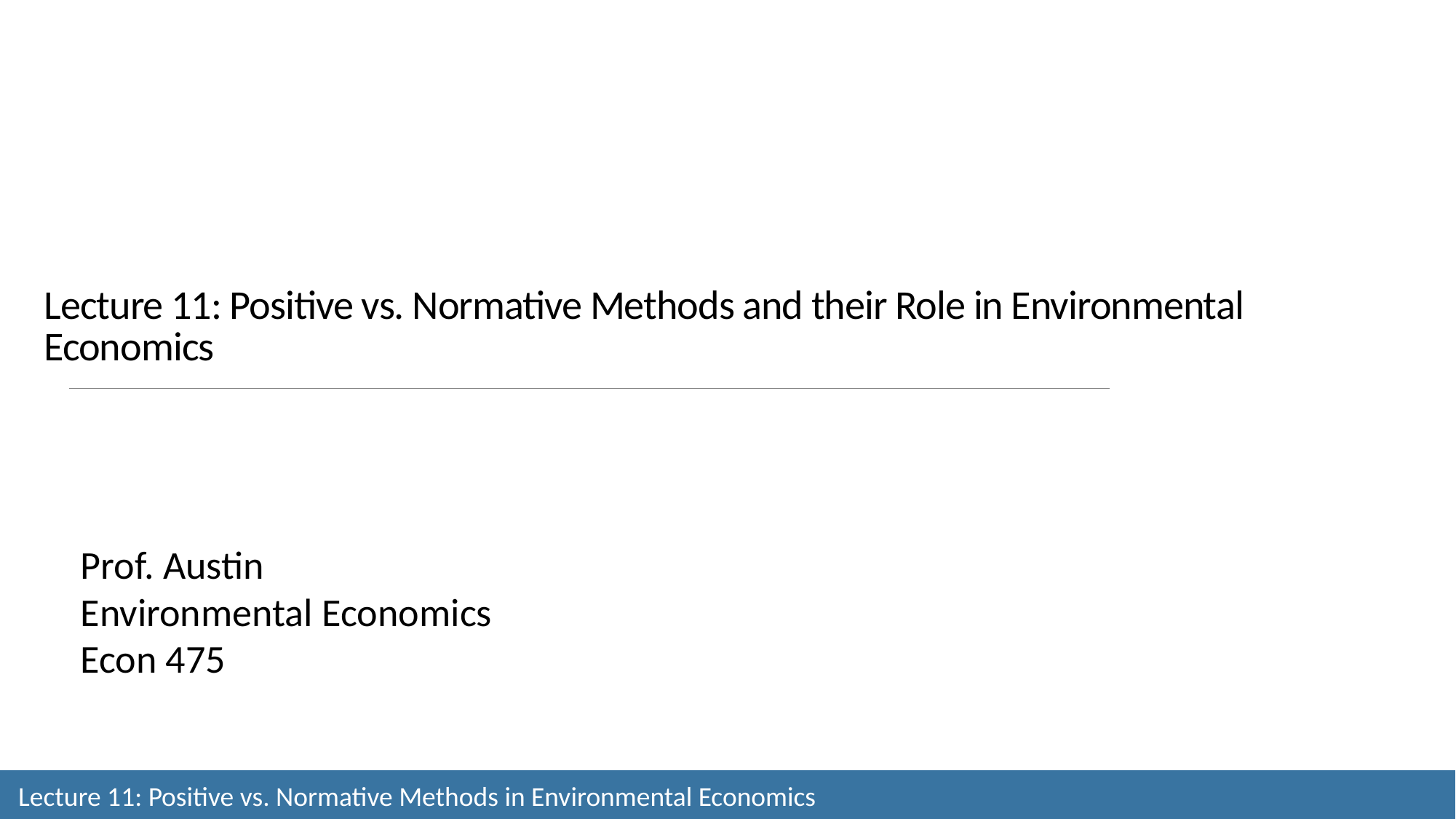

Lecture 11: Positive vs. Normative Methods and their Role in Environmental Economics
Prof. Austin
Environmental Economics
Econ 475